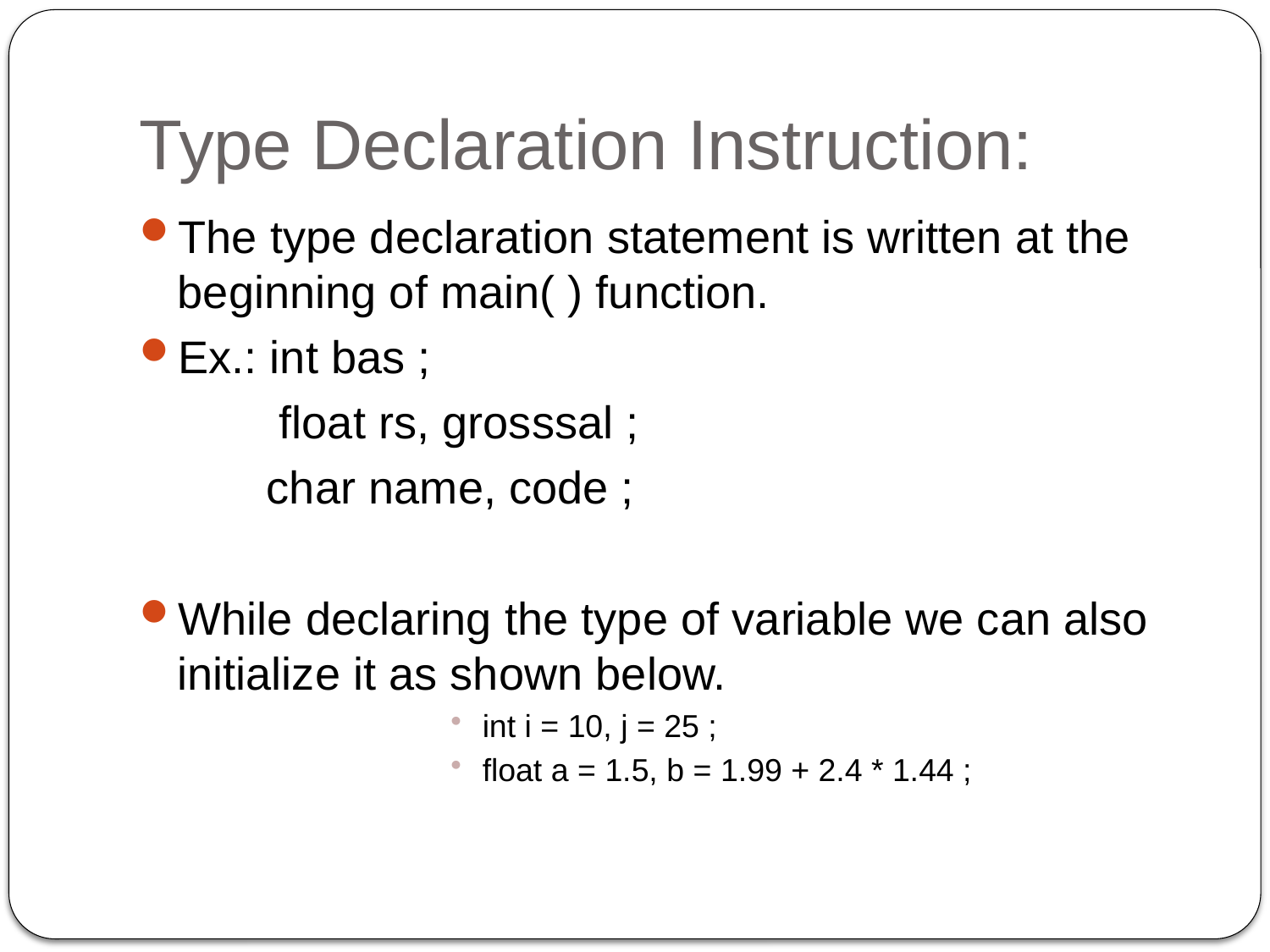

# Type Declaration Instruction:
The type declaration statement is written at the beginning of main( ) function.
Ex.: int bas ;
           float rs, grosssal ;
          char name, code ;

While declaring the type of variable we can also initialize it as shown below.
int i = 10, j = 25 ;
float a = 1.5, b = 1.99 + 2.4 * 1.44 ;